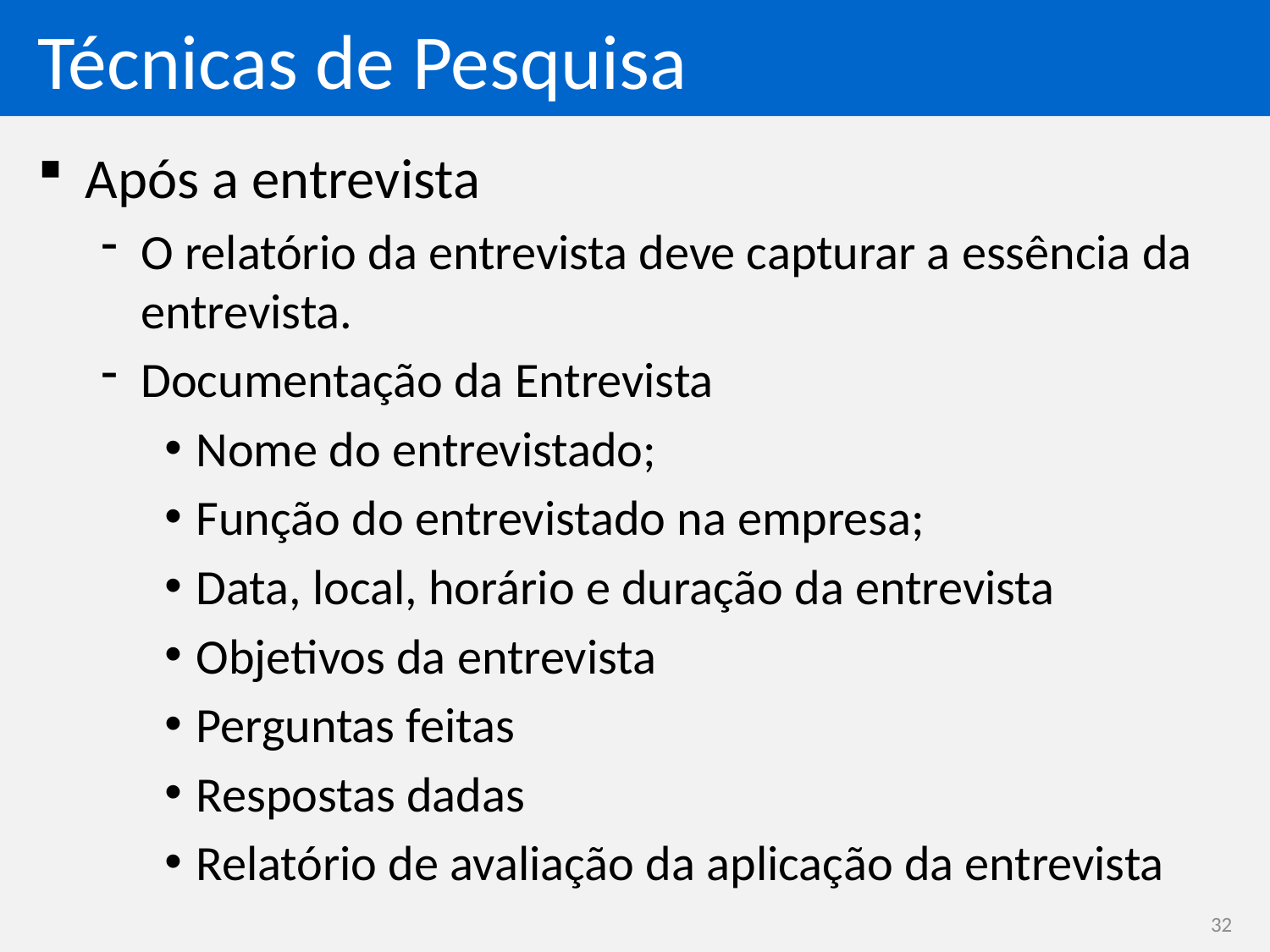

# Técnicas de Pesquisa
Após a entrevista
O relatório da entrevista deve capturar a essência da entrevista.
Documentação da Entrevista
Nome do entrevistado;
Função do entrevistado na empresa;
Data, local, horário e duração da entrevista
Objetivos da entrevista
Perguntas feitas
Respostas dadas
Relatório de avaliação da aplicação da entrevista

32